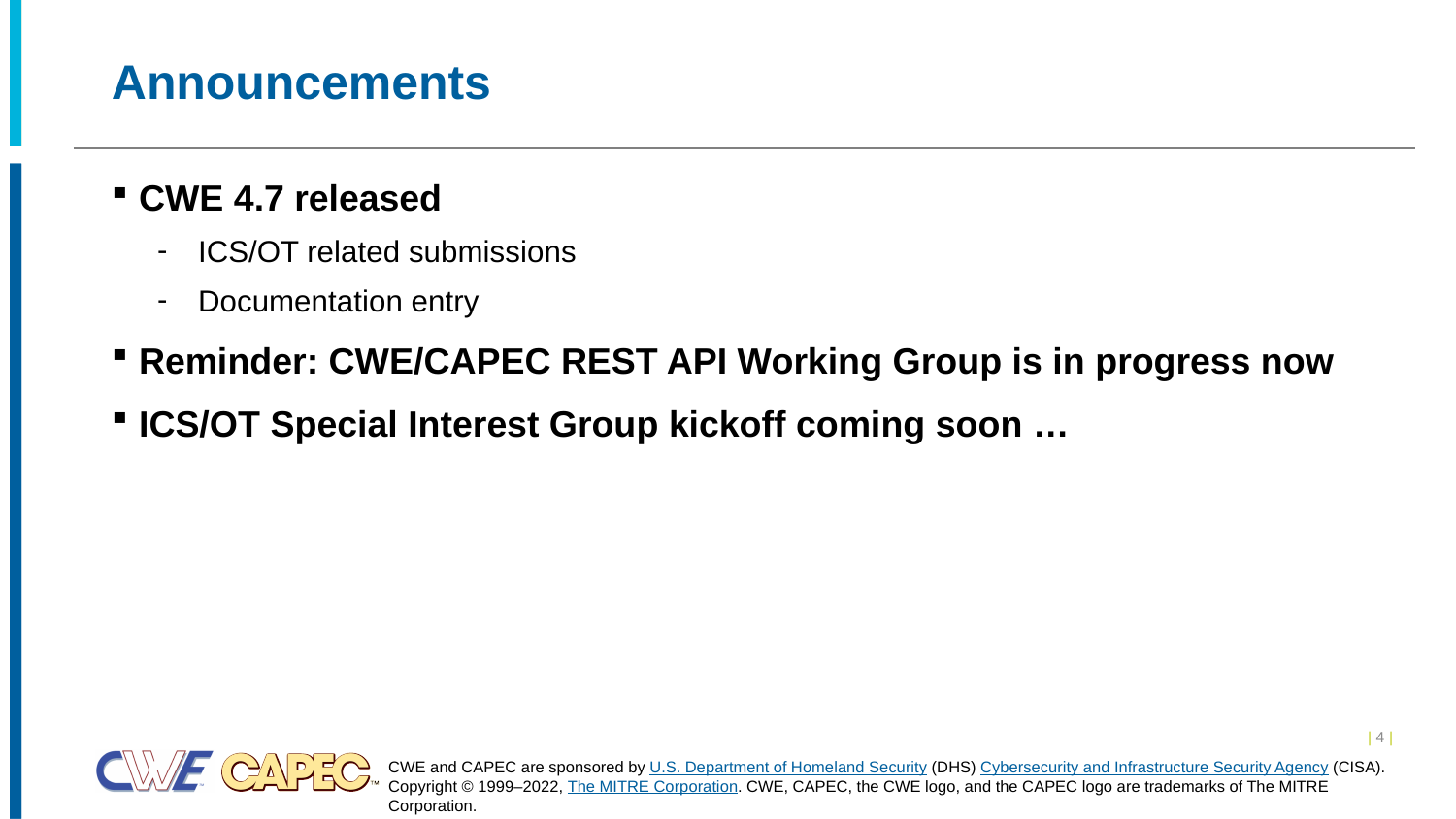

# Announcements
CWE 4.7 released
ICS/OT related submissions
Documentation entry
Reminder: CWE/CAPEC REST API Working Group is in progress now
ICS/OT Special Interest Group kickoff coming soon …

| 4 |